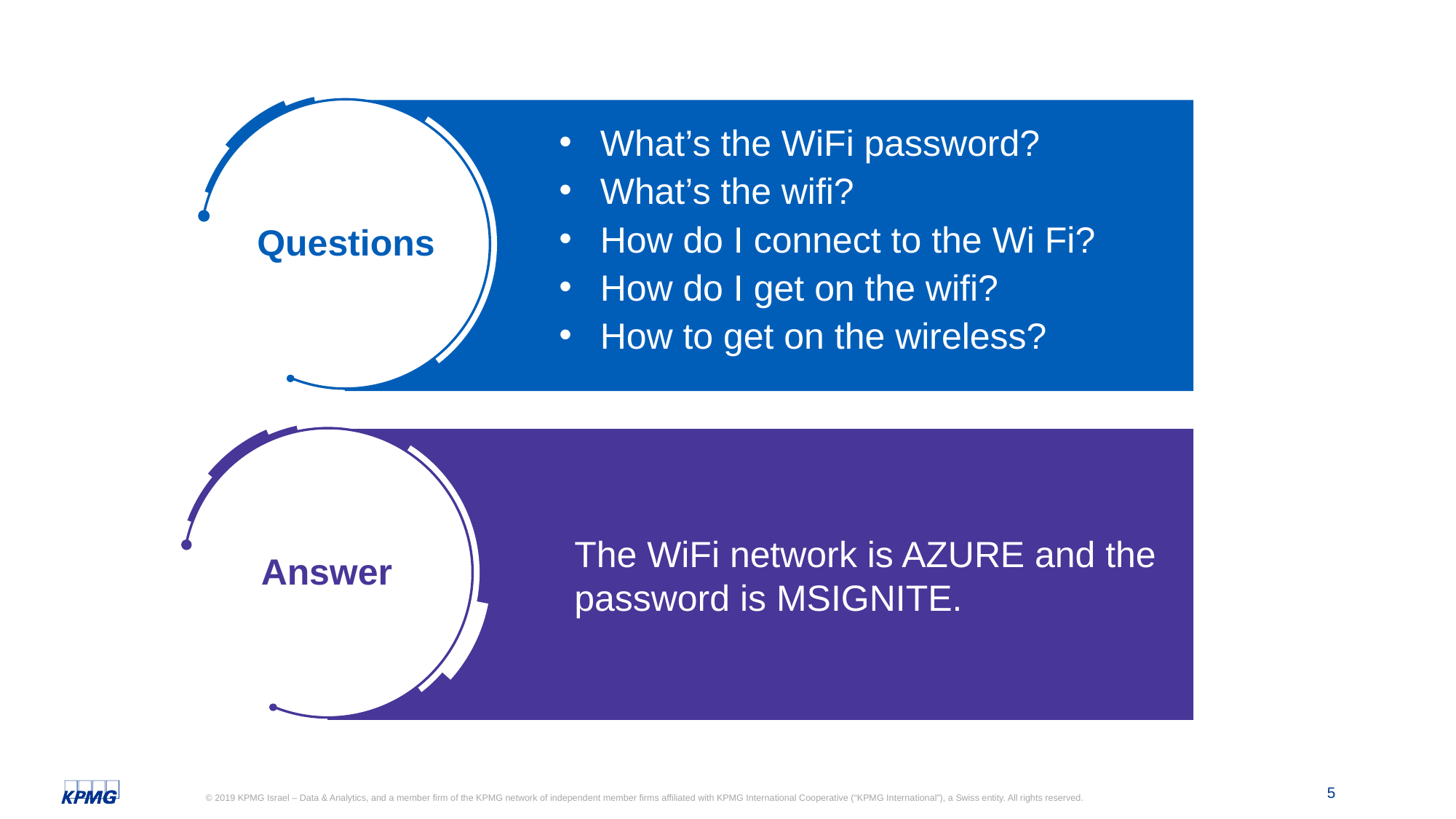

What’s the WiFi password?
What’s the wifi?
How do I connect to the Wi Fi?
How do I get on the wifi?
How to get on the wireless?

Questions

The WiFi network is AZURE and the password is MSIGNITE.

Answer